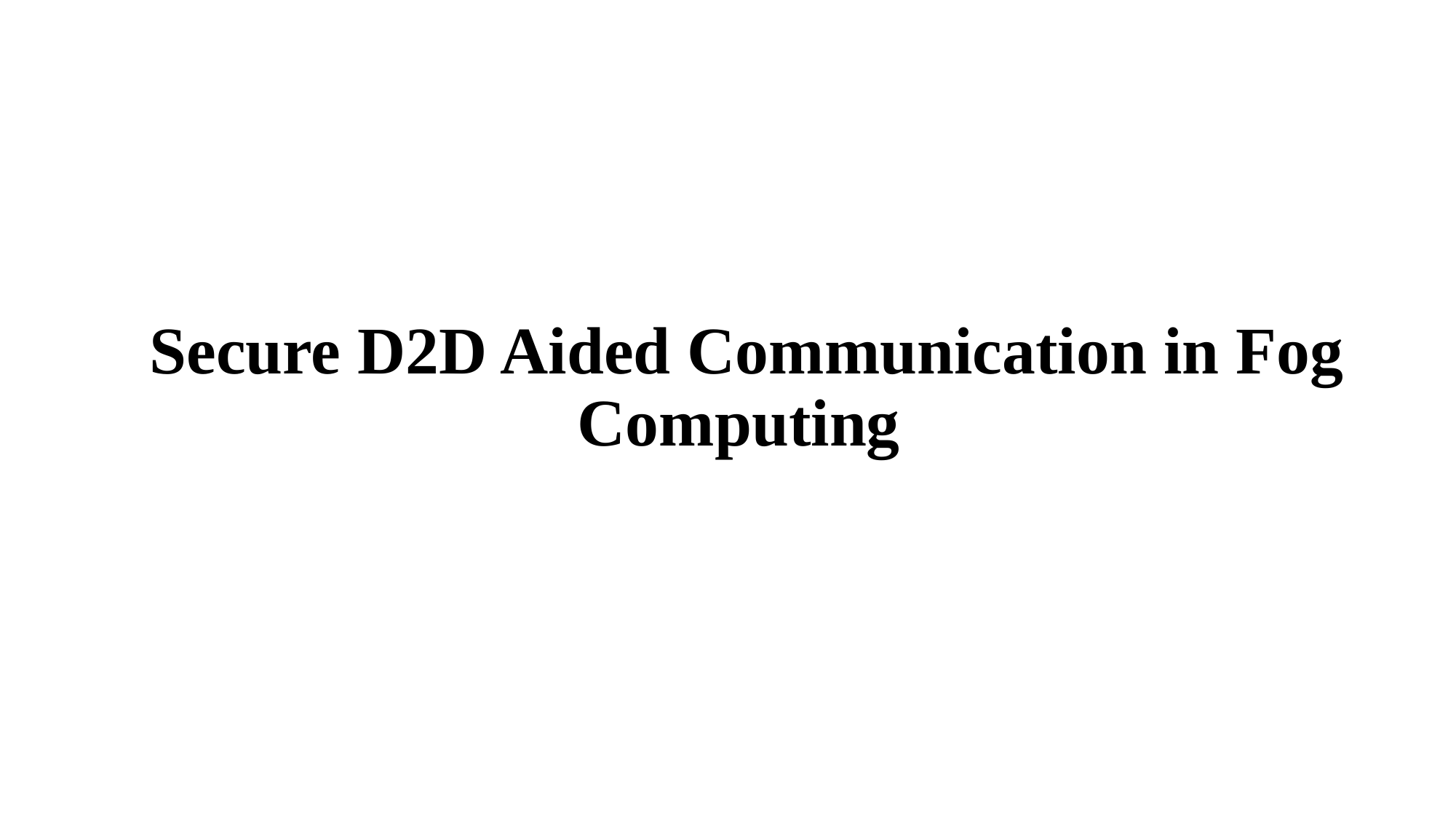

# Secure D2D Aided Communication in Fog Computing